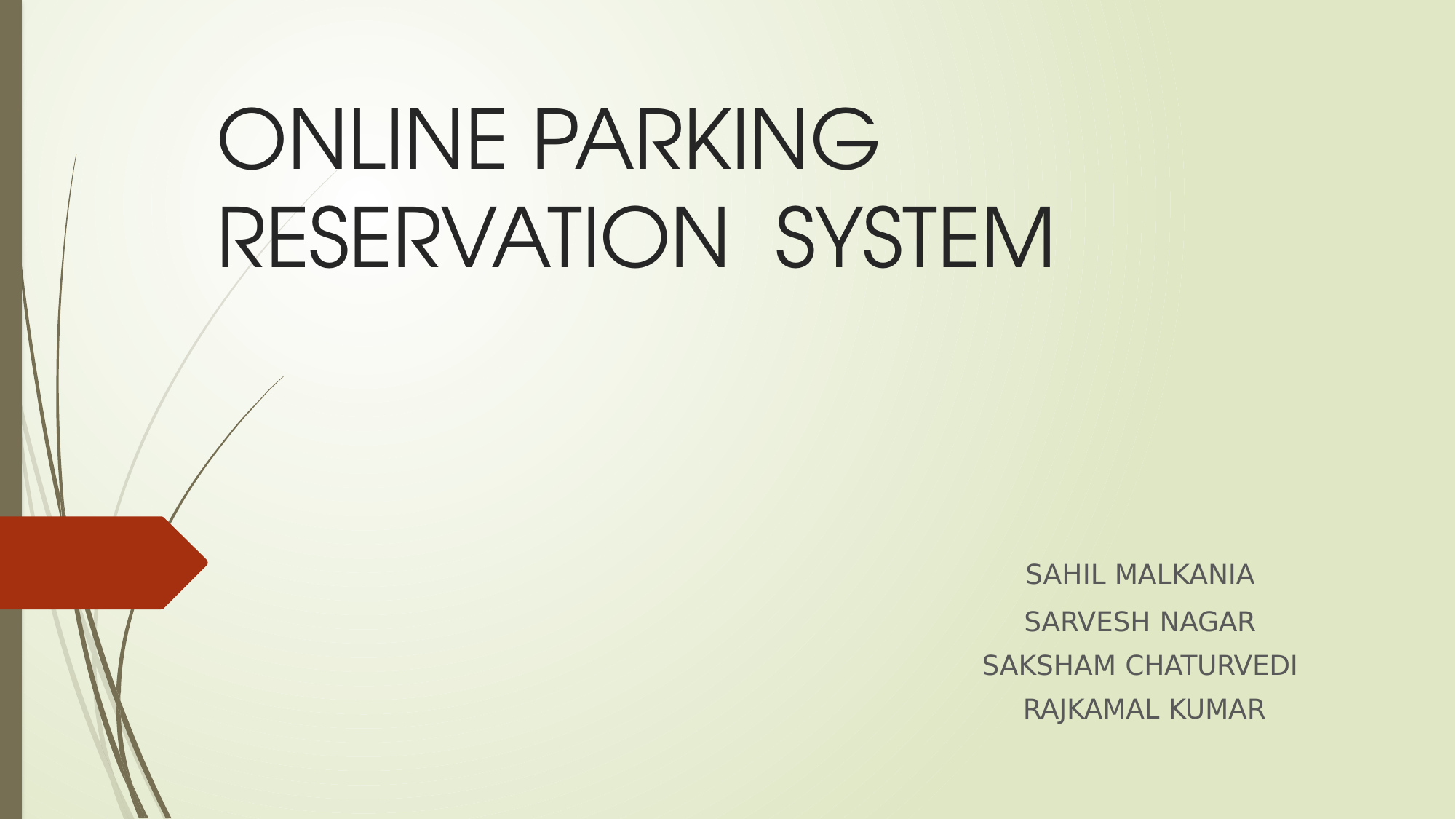

# ONLINE PARKING RESERVATION  SYSTEM
SAHIL MALKANIA
SARVESH NAGAR
SAKSHAM CHATURVEDI
 RAJKAMAL KUMAR